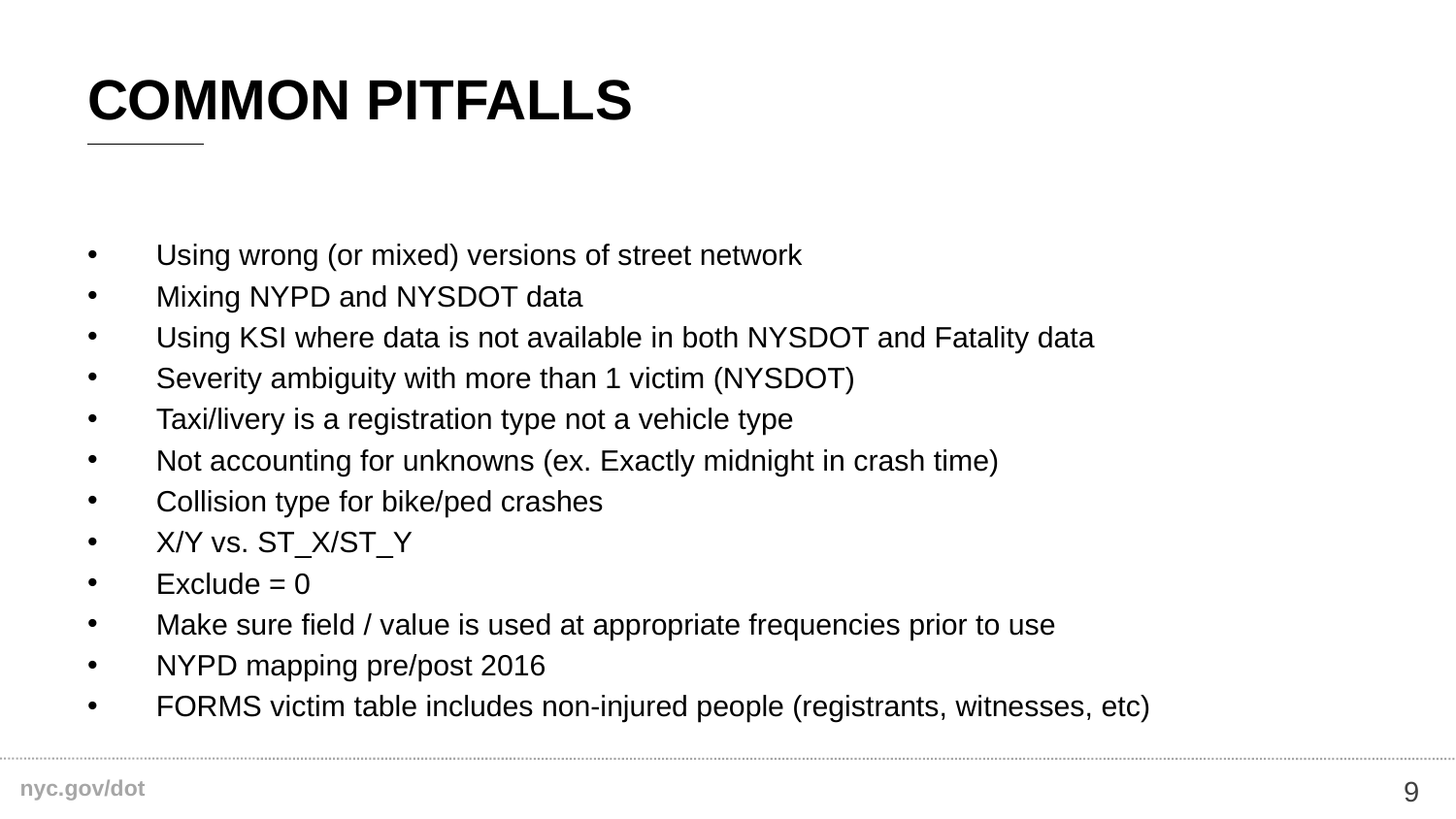

# Common pitfalls

Using wrong (or mixed) versions of street network
Mixing NYPD and NYSDOT data
Using KSI where data is not available in both NYSDOT and Fatality data
Severity ambiguity with more than 1 victim (NYSDOT)
Taxi/livery is a registration type not a vehicle type
Not accounting for unknowns (ex. Exactly midnight in crash time)
Collision type for bike/ped crashes
X/Y vs. ST_X/ST_Y
Exclude = 0
Make sure field / value is used at appropriate frequencies prior to use
NYPD mapping pre/post 2016
FORMS victim table includes non-injured people (registrants, witnesses, etc)

9